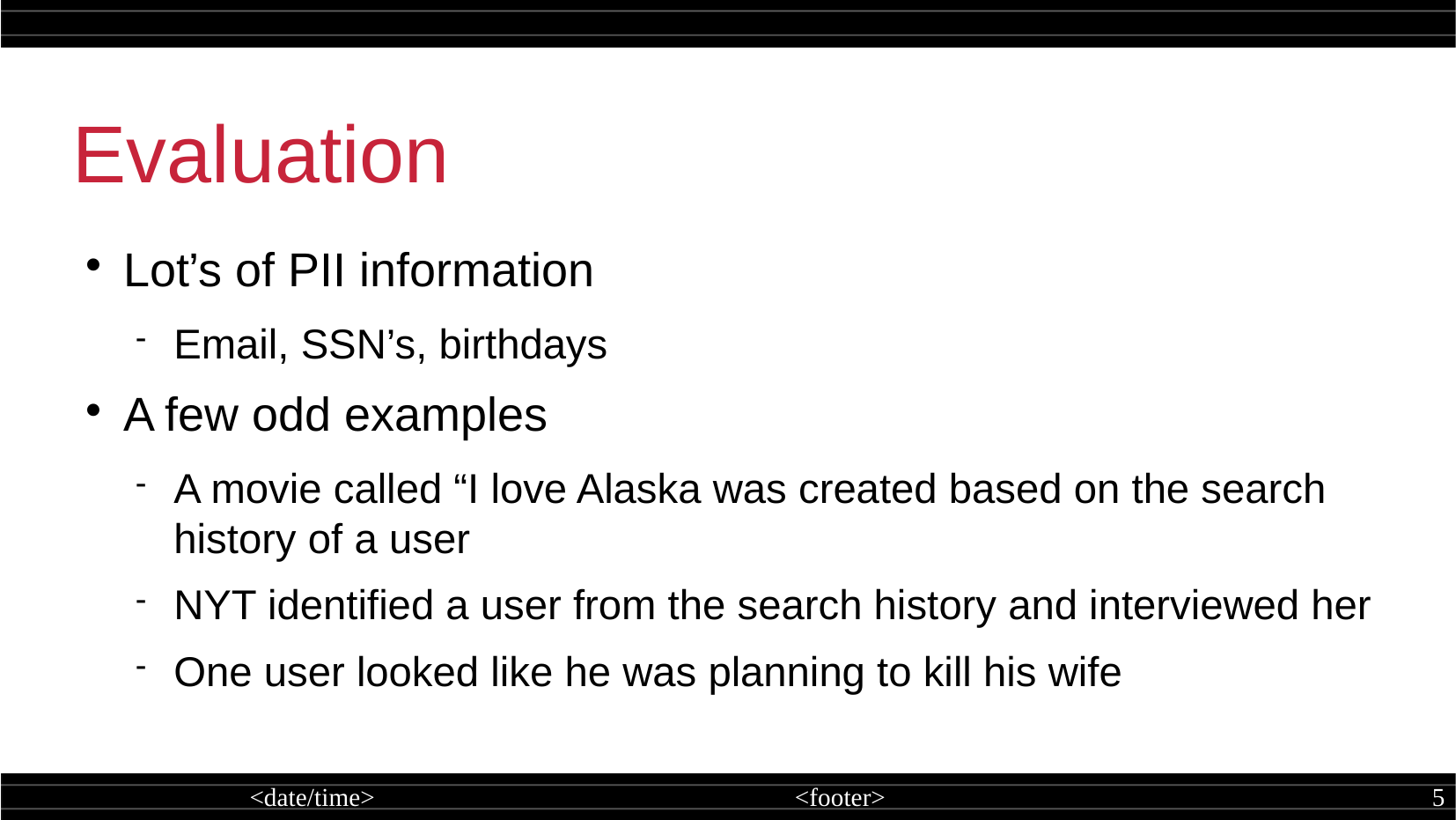

Evaluation
Lot’s of PII information
Email, SSN’s, birthdays
A few odd examples
A movie called “I love Alaska was created based on the search history of a user
NYT identified a user from the search history and interviewed her
One user looked like he was planning to kill his wife